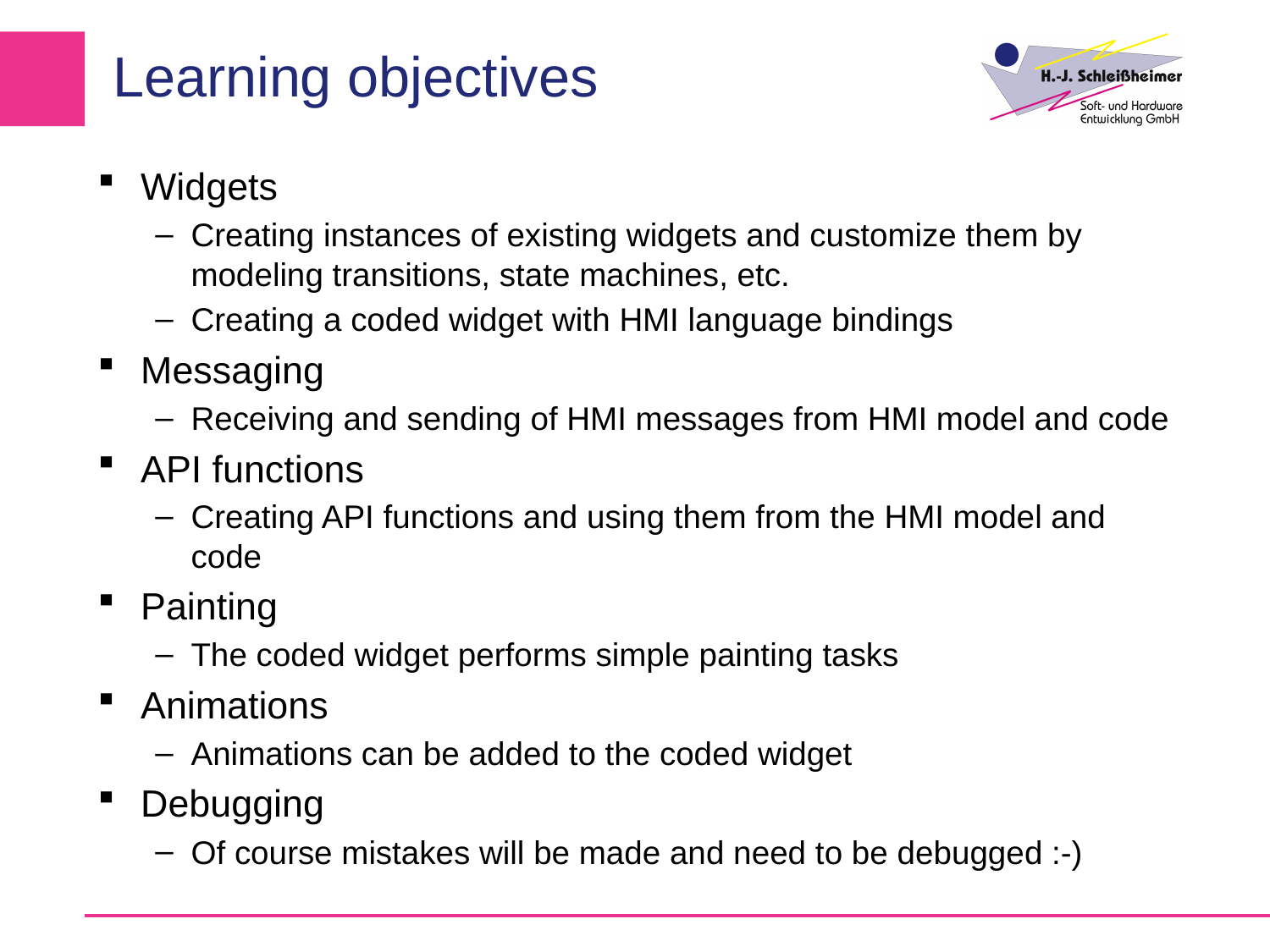

# Learning objectives
Widgets
Creating instances of existing widgets and customize them by modeling transitions, state machines, etc.
Creating a coded widget with HMI language bindings
Messaging
Receiving and sending of HMI messages from HMI model and code
API functions
Creating API functions and using them from the HMI model and code
Painting
The coded widget performs simple painting tasks
Animations
Animations can be added to the coded widget
Debugging
Of course mistakes will be made and need to be debugged :-)